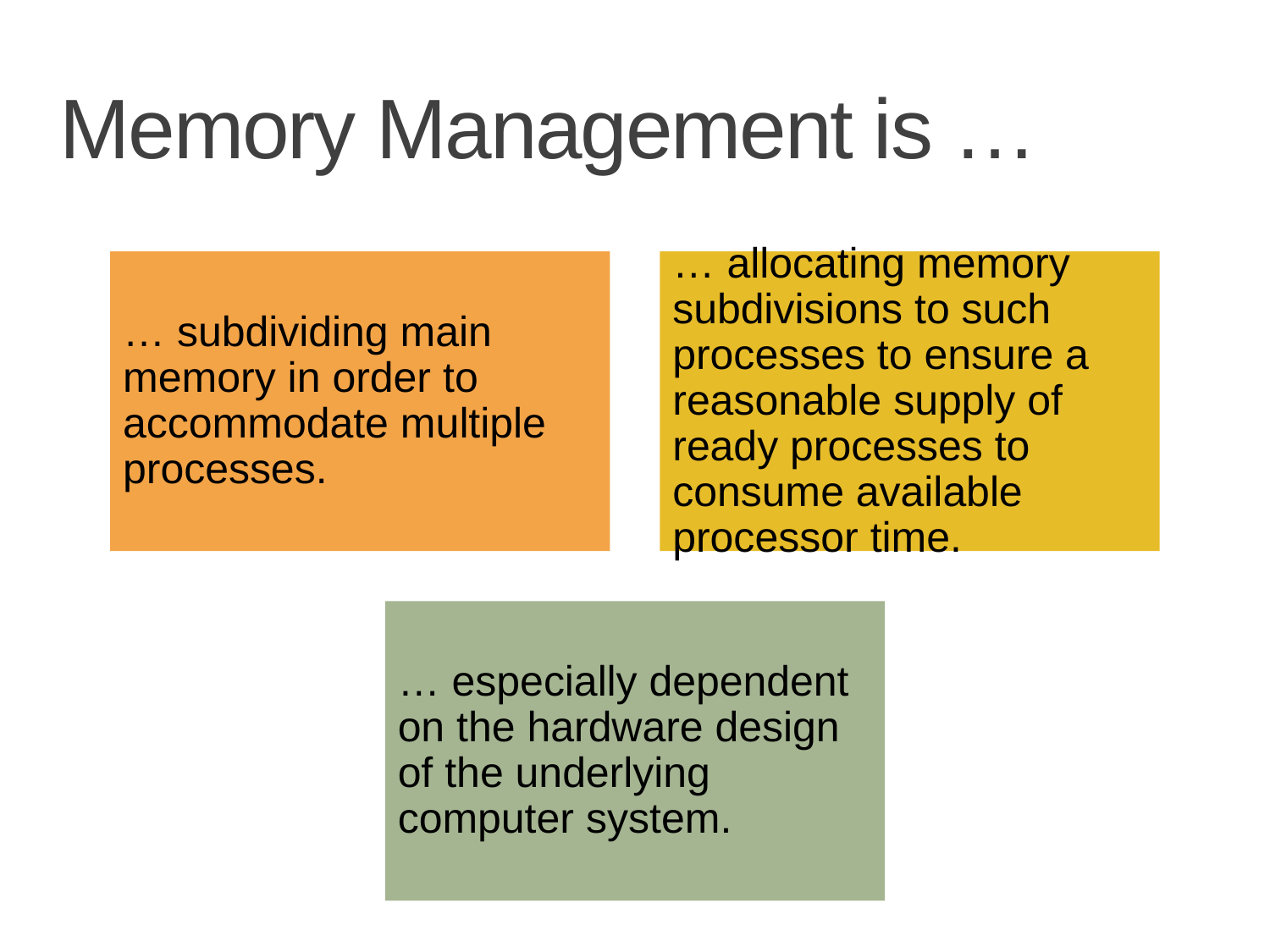

# Memory Management is …
… subdividing main memory in order to accommodate multiple processes.
… allocating memory subdivisions to such processes to ensure a reasonable supply of ready processes to consume available processor time.
… especially dependent on the hardware design of the underlying computer system.